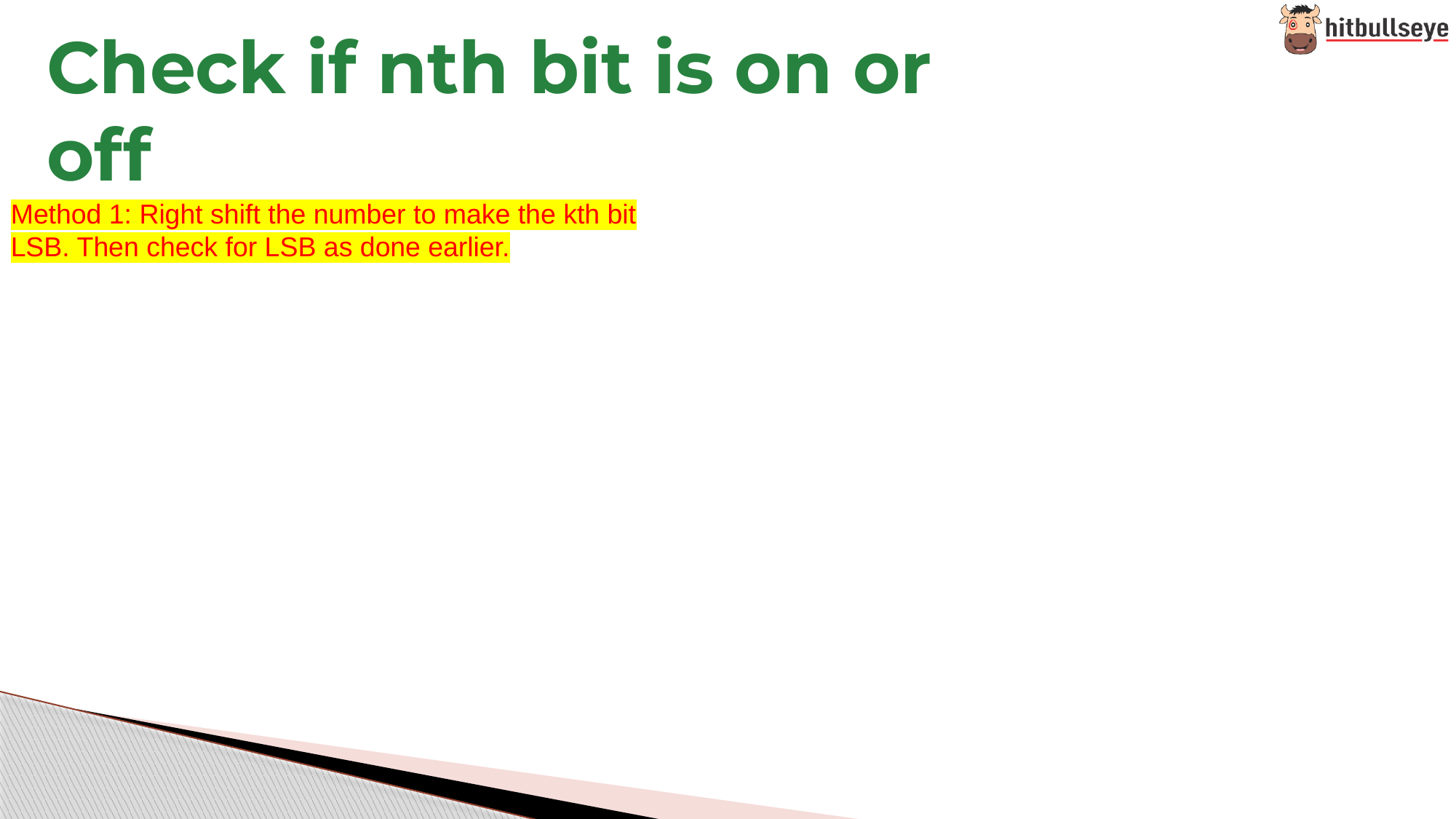

Check if nth bit is on or off
Method 1: Right shift the number to make the kth bit LSB. Then check for LSB as done earlier.